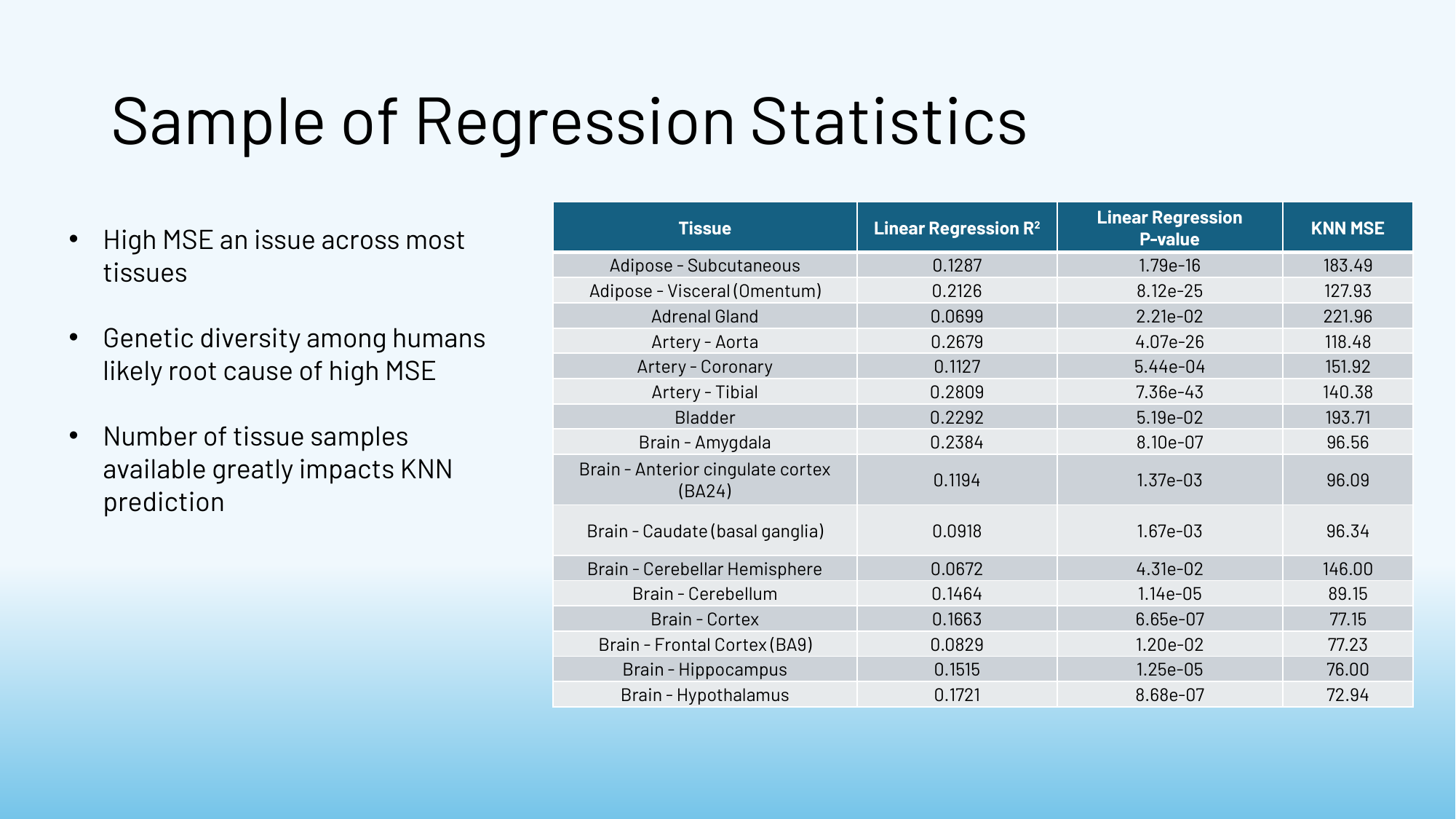

# Sample of Regression Statistics
| Tissue | Linear Regression R2 | Linear Regression P-value | KNN MSE |
| --- | --- | --- | --- |
| Adipose - Subcutaneous | 0.1287 | 1.79e-16 | 183.49 |
| Adipose - Visceral (Omentum) | 0.2126 | 8.12e-25 | 127.93 |
| Adrenal Gland | 0.0699 | 2.21e-02 | 221.96 |
| Artery - Aorta | 0.2679 | 4.07e-26 | 118.48 |
| Artery - Coronary | 0.1127 | 5.44e-04 | 151.92 |
| Artery - Tibial | 0.2809 | 7.36e-43 | 140.38 |
| Bladder | 0.2292 | 5.19e-02 | 193.71 |
| Brain - Amygdala | 0.2384 | 8.10e-07 | 96.56 |
| Brain - Anterior cingulate cortex (BA24) | 0.1194 | 1.37e-03 | 96.09 |
| Brain - Caudate (basal ganglia) | 0.0918 | 1.67e-03 | 96.34 |
| Brain - Cerebellar Hemisphere | 0.0672 | 4.31e-02 | 146.00 |
| Brain - Cerebellum | 0.1464 | 1.14e-05 | 89.15 |
| Brain - Cortex | 0.1663 | 6.65e-07 | 77.15 |
| Brain - Frontal Cortex (BA9) | 0.0829 | 1.20e-02 | 77.23 |
| Brain - Hippocampus | 0.1515 | 1.25e-05 | 76.00 |
| Brain - Hypothalamus | 0.1721 | 8.68e-07 | 72.94 |
High MSE an issue across most tissues

Genetic diversity among humans likely root cause of high MSE

Number of tissue samples available greatly impacts KNN prediction